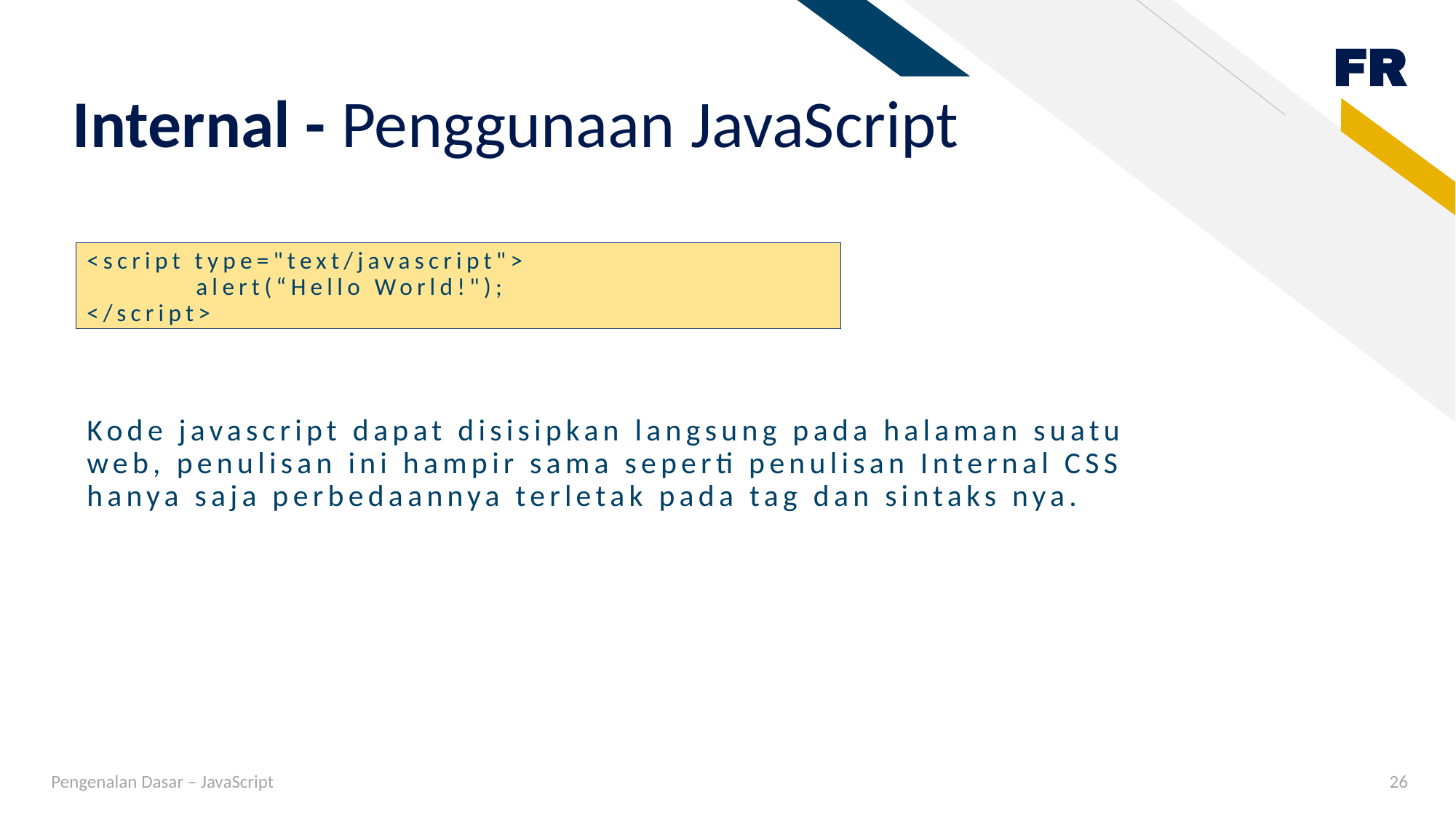

# Internal - Penggunaan JavaScript
<script type="text/javascript">
	alert(“Hello World!");
</script>
Kode javascript dapat disisipkan langsung pada halaman suatu web, penulisan ini hampir sama seperti penulisan Internal CSS hanya saja perbedaannya terletak pada tag dan sintaks nya.
Pengenalan Dasar – JavaScript
26